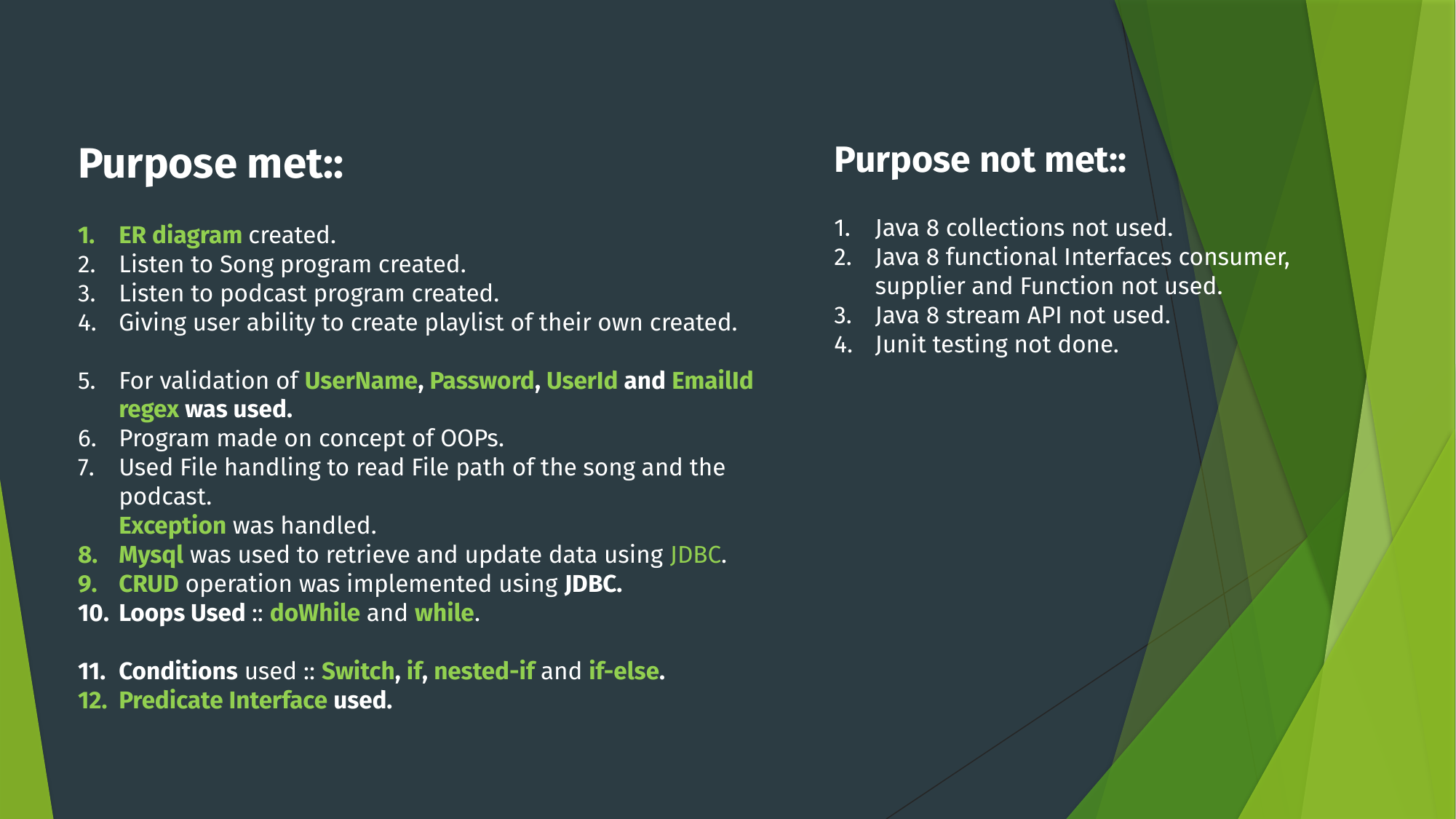

Purpose met::

ER diagram created.
Listen to Song program created.
Listen to podcast program created.
Giving user ability to create playlist of their own created.

For validation of UserName, Password, UserId and EmailId regex was used.
Program made on concept of OOPs.
Used File handling to read File path of the song and the podcast.
Exception was handled.
Mysql was used to retrieve and update data using JDBC.
CRUD operation was implemented using JDBC.
Loops Used :: doWhile and while.

Conditions used :: Switch, if, nested-if and if-else.
Predicate Interface used.

Purpose not met::

Java 8 collections not used.
Java 8 functional Interfaces consumer, supplier and Function not used.
Java 8 stream API not used.
Junit testing not done.